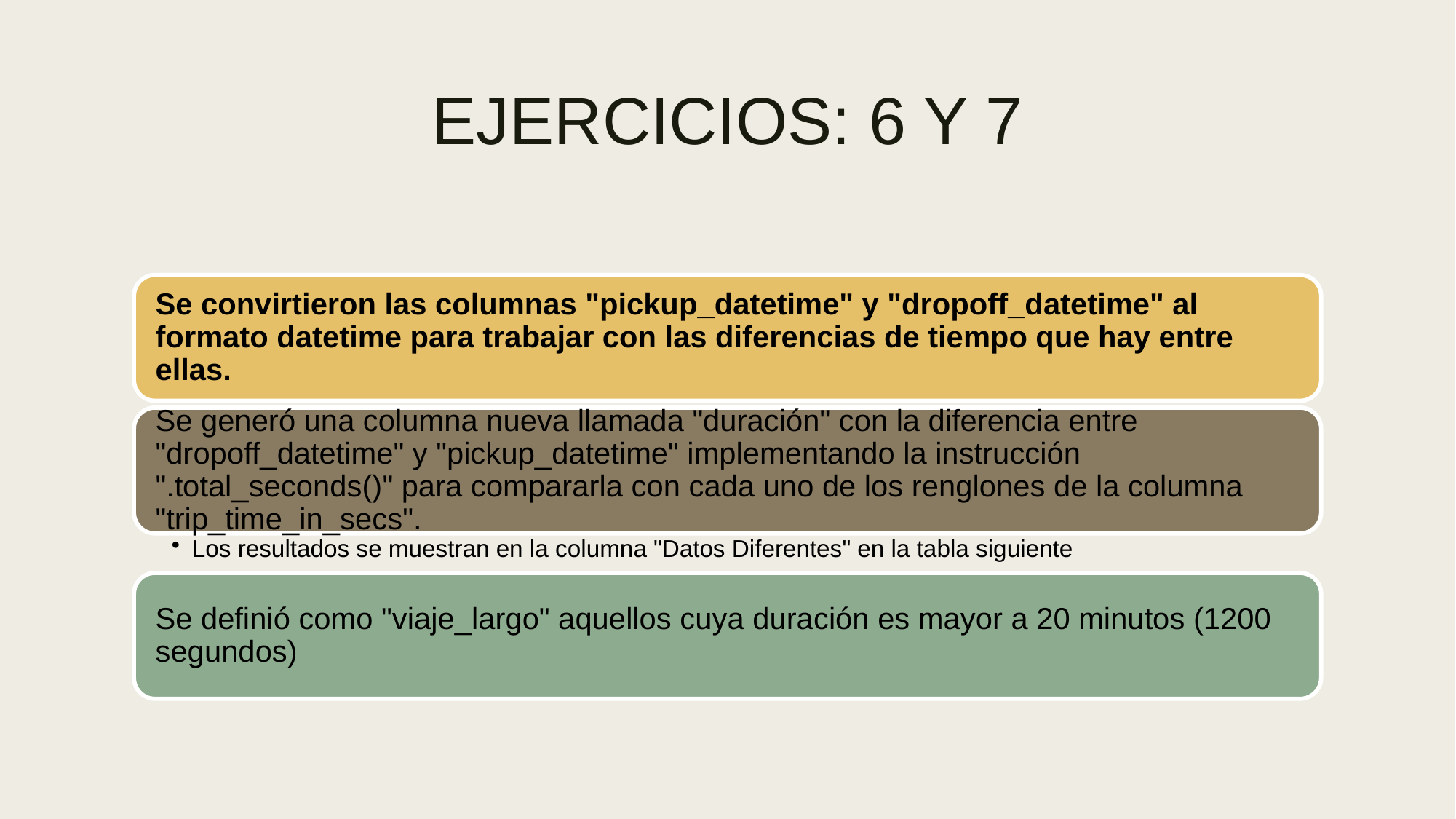

# EJERCICIOS: 6 Y 7

Se convirtieron las columnas "pickup_datetime" y "dropoff_datetime" al formato datetime para trabajar con las diferencias de tiempo que hay entre ellas.
Se generó una columna nueva llamada "duración" con la diferencia entre "dropoff_datetime" y "pickup_datetime" implementando la instrucción ".total_seconds()" para compararla con cada uno de los renglones de la columna "trip_time_in_secs".
Los resultados se muestran en la columna "Datos Diferentes" en la tabla siguiente
Se definió como "viaje_largo" aquellos cuya duración es mayor a 20 minutos (1200 segundos)